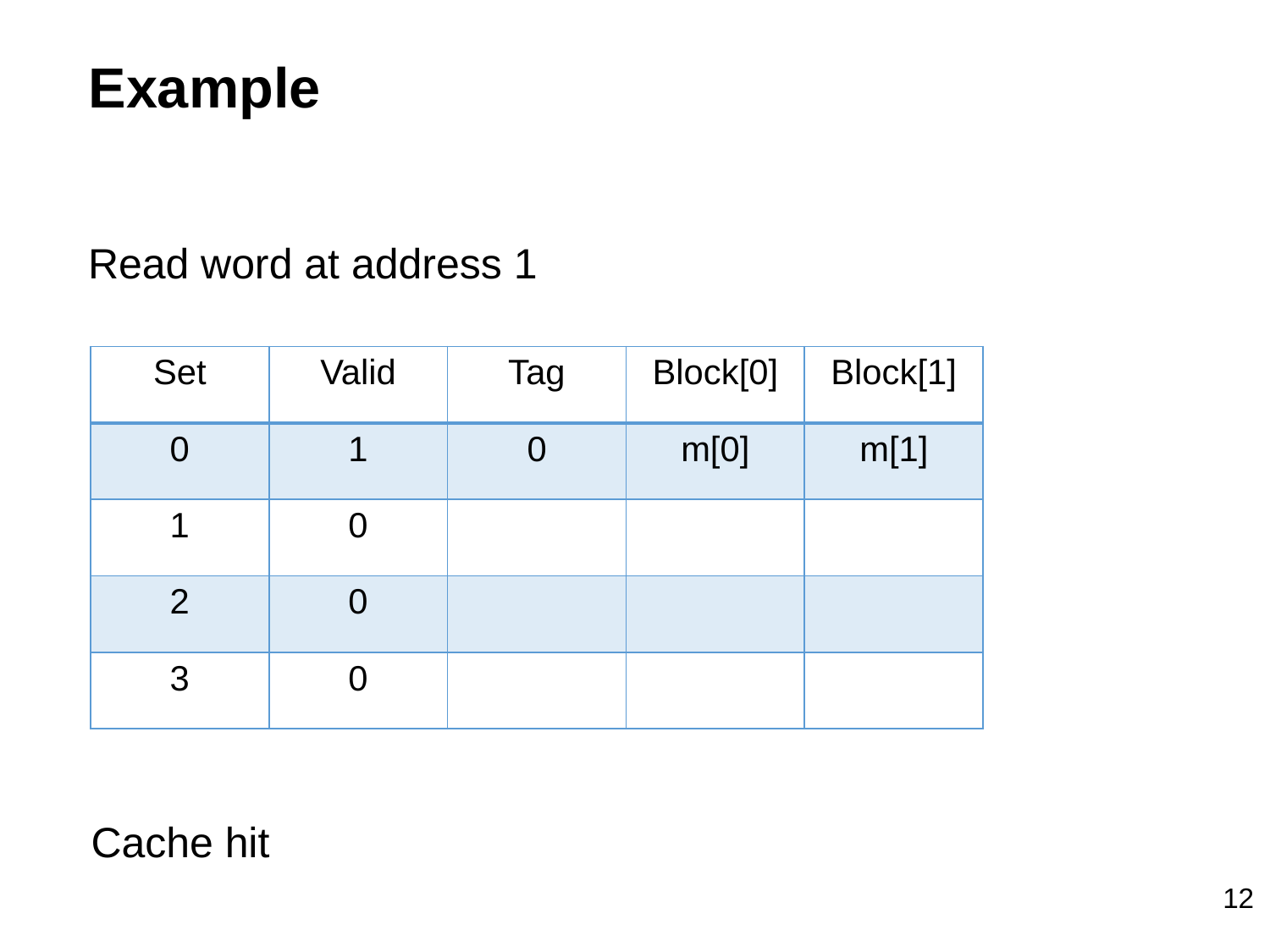

Example
Read word at address 1
| Set | Valid | Tag | Block[0] | Block[1] |
| --- | --- | --- | --- | --- |
| 0 | 1 | 0 | m[0] | m[1] |
| 1 | 0 |  |  |  |
| 2 | 0 |  |  |  |
| 3 | 0 |  |  |  |
Cache hit
12